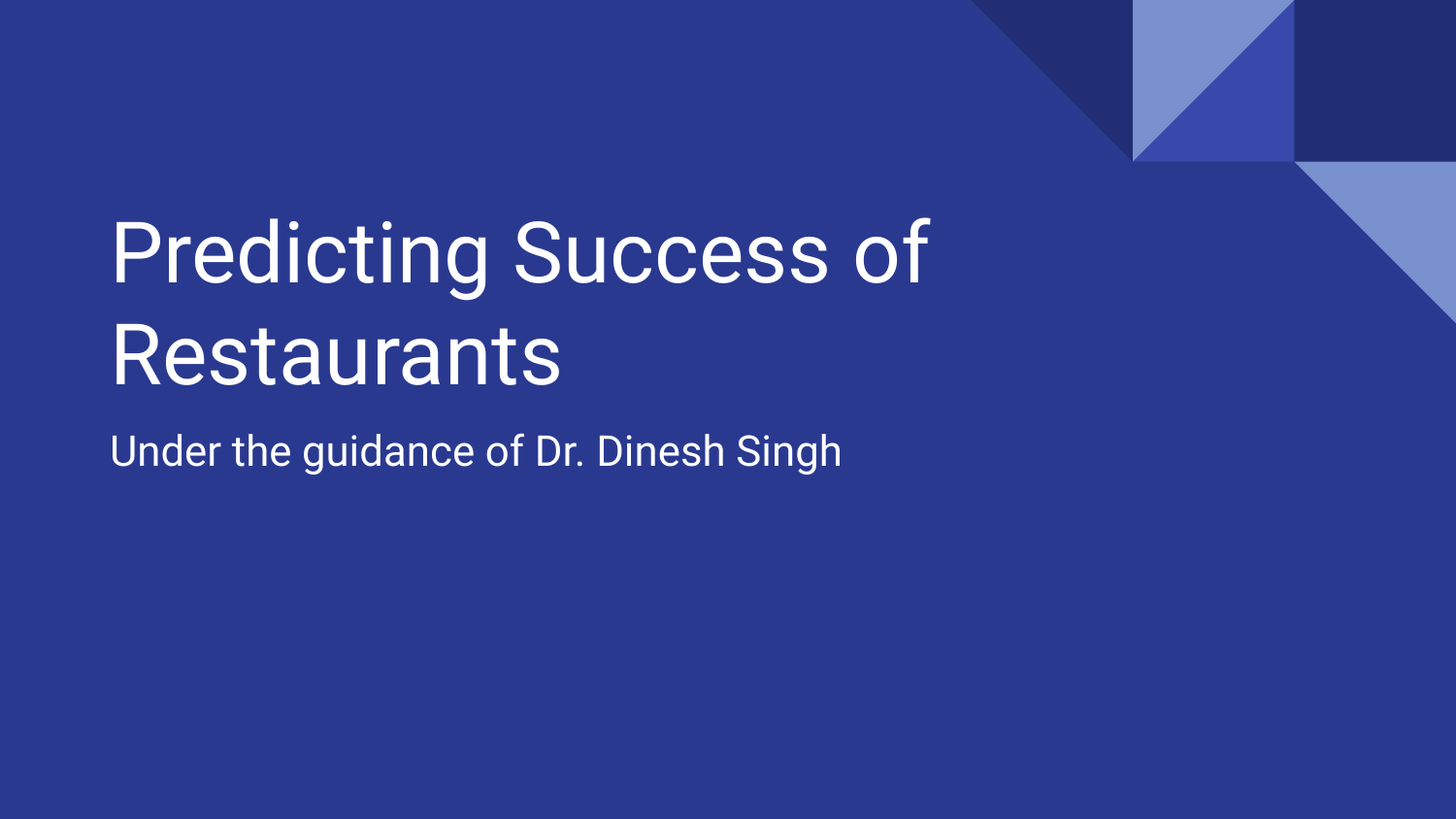

# Predicting Success of Restaurants
Under the guidance of Dr. Dinesh Singh